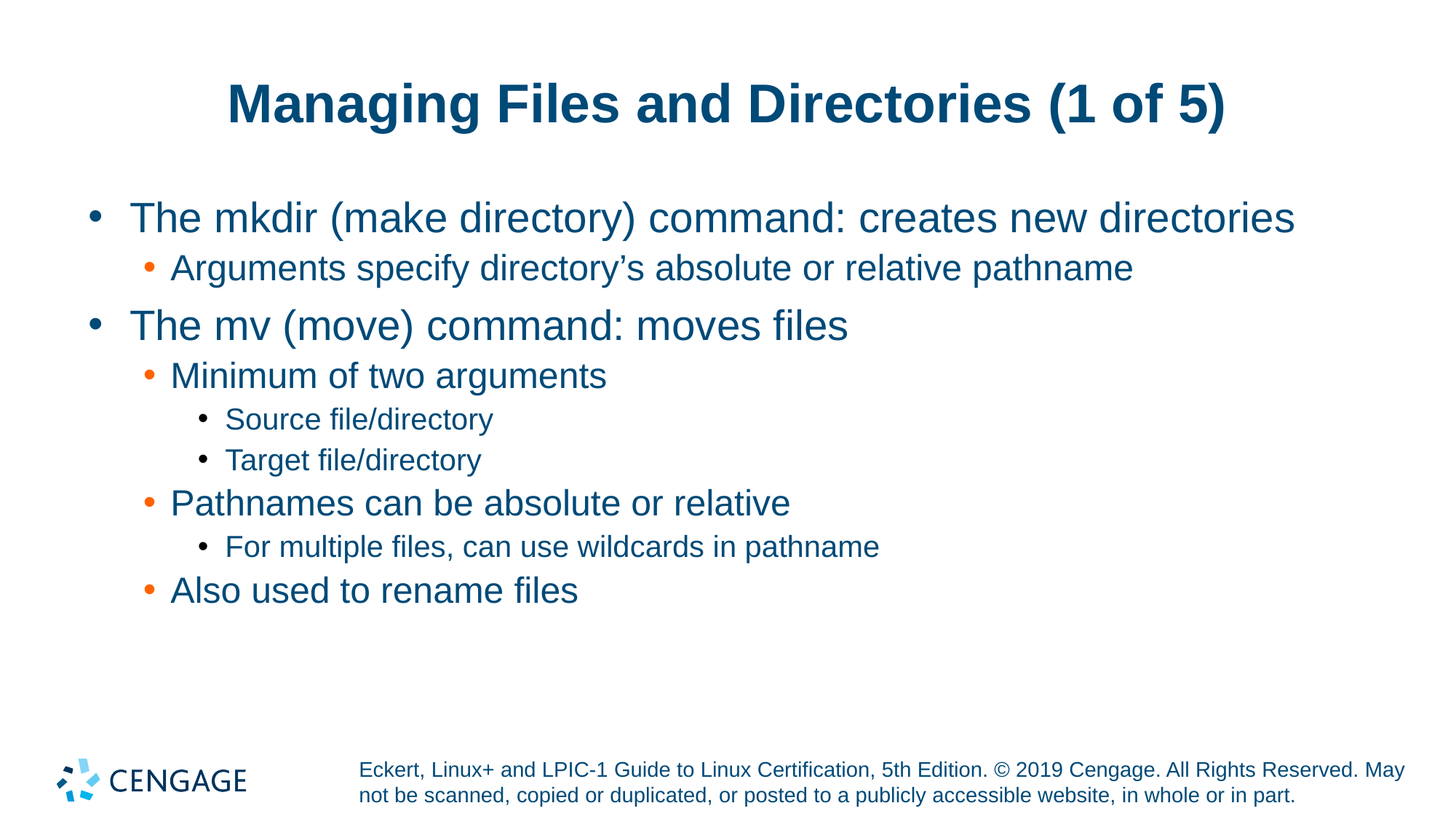

# Managing Files and Directories (1 of 5)
The mkdir (make directory) command: creates new directories
Arguments specify directory’s absolute or relative pathname
The mv (move) command: moves files
Minimum of two arguments
Source file/directory
Target file/directory
Pathnames can be absolute or relative
For multiple files, can use wildcards in pathname
Also used to rename files